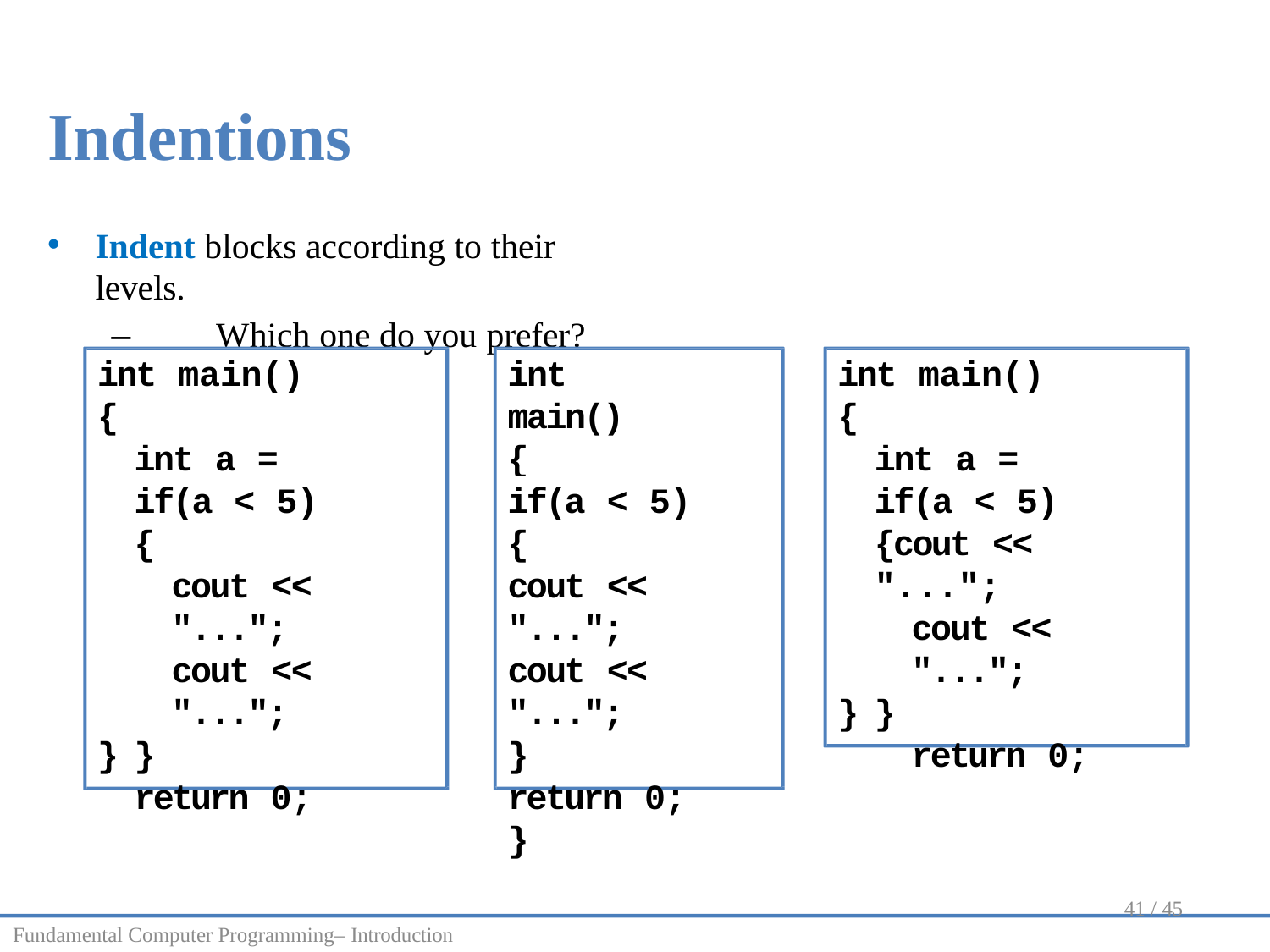

Indentions
Indent blocks according to their levels.
–	Which one do you prefer?

int main()
{
int a = 5;
int main()
{
int a = 5;
int main()
{
int a = 5;
if(a < 5)
{
cout << "...";
cout << "...";
}
return 0;
if(a < 5)
{
cout << "...";
cout << "...";
}
return 0;
}
if(a < 5)
{cout << "...";
cout << "...";
}
return 0;

}
}
41 / 45
Fundamental Computer Programming– Introduction